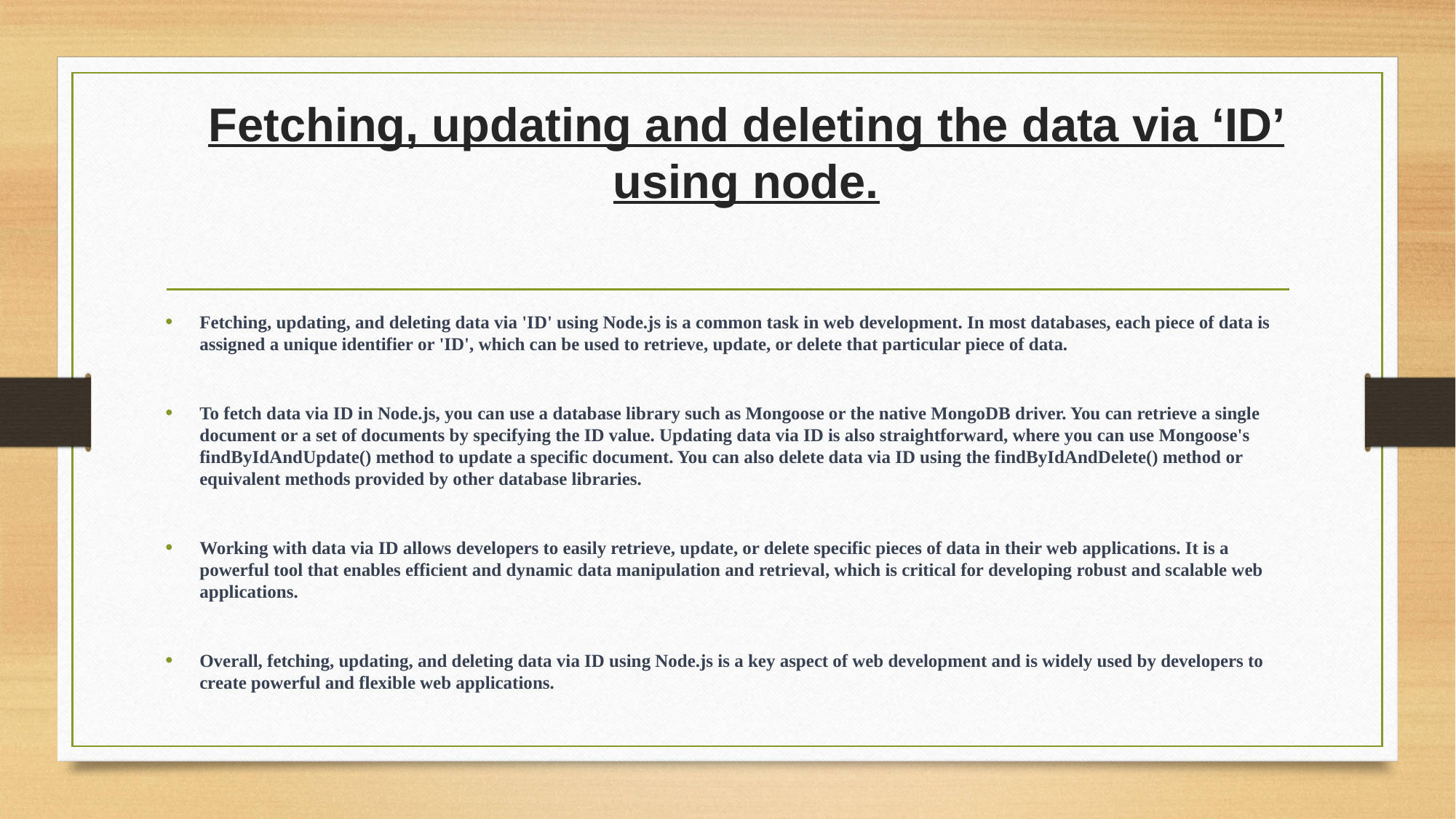

# Fetching, updating and deleting the data via ‘ID’ using node.
Fetching, updating, and deleting data via 'ID' using Node.js is a common task in web development. In most databases, each piece of data is assigned a unique identifier or 'ID', which can be used to retrieve, update, or delete that particular piece of data.

To fetch data via ID in Node.js, you can use a database library such as Mongoose or the native MongoDB driver. You can retrieve a single document or a set of documents by specifying the ID value. Updating data via ID is also straightforward, where you can use Mongoose's findByIdAndUpdate() method to update a specific document. You can also delete data via ID using the findByIdAndDelete() method or equivalent methods provided by other database libraries.

Working with data via ID allows developers to easily retrieve, update, or delete specific pieces of data in their web applications. It is a powerful tool that enables efficient and dynamic data manipulation and retrieval, which is critical for developing robust and scalable web applications.

Overall, fetching, updating, and deleting data via ID using Node.js is a key aspect of web development and is widely used by developers to create powerful and flexible web applications.